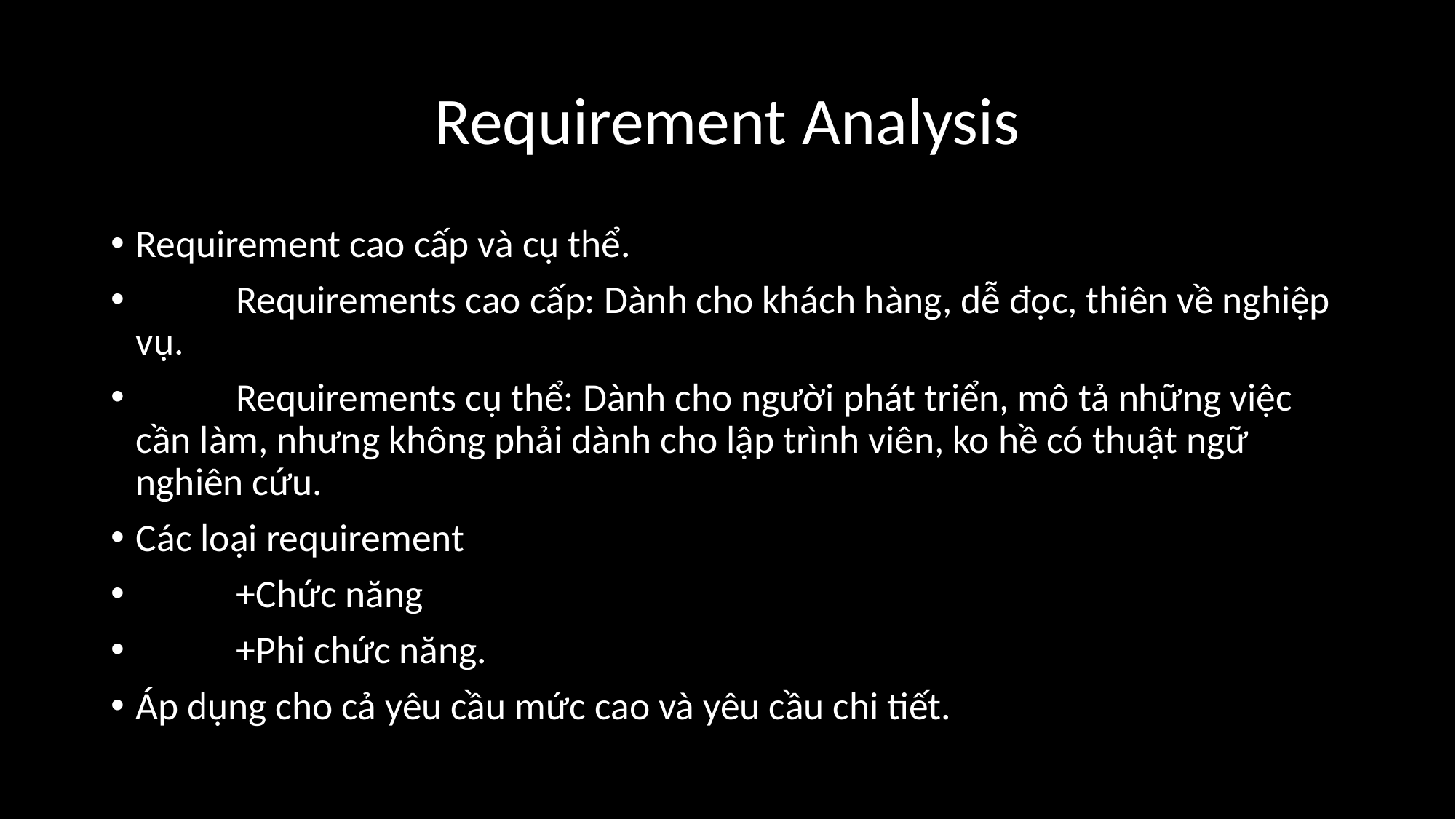

# Requirement Analysis
Requirement cao cấp và cụ thể.
	Requirements cao cấp: Dành cho khách hàng, dễ đọc, thiên về nghiệp vụ.
	Requirements cụ thể: Dành cho người phát triển, mô tả những việc cần làm, nhưng không phải dành cho lập trình viên, ko hề có thuật ngữ nghiên cứu.
Các loại requirement
	+Chức năng
	+Phi chức năng.
Áp dụng cho cả yêu cầu mức cao và yêu cầu chi tiết.